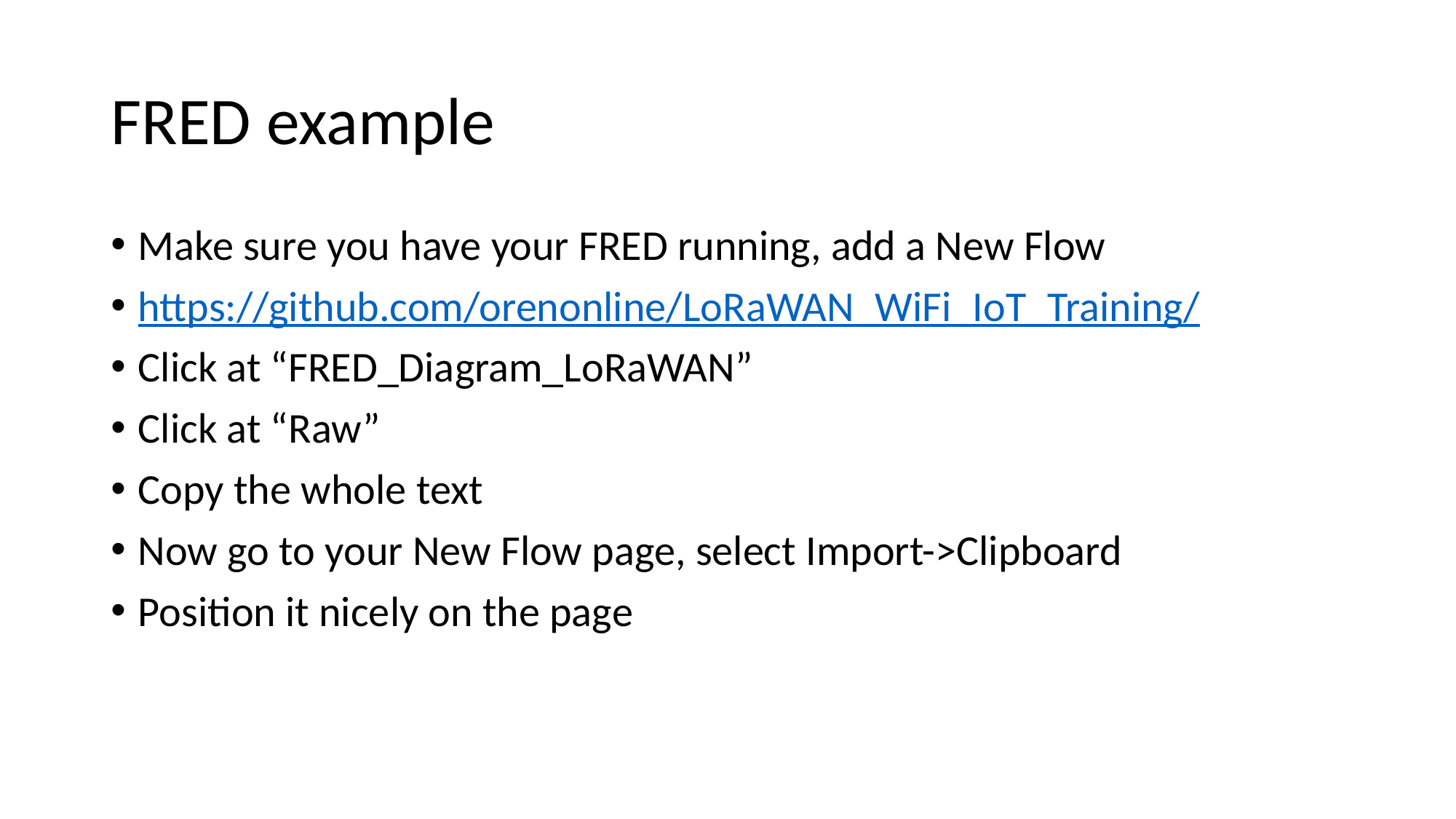

# FRED example
Make sure you have your FRED running, add a New Flow
https://github.com/orenonline/LoRaWAN_WiFi_IoT_Training/
Click at “FRED_Diagram_LoRaWAN”
Click at “Raw”
Copy the whole text
Now go to your New Flow page, select Import->Clipboard
Position it nicely on the page